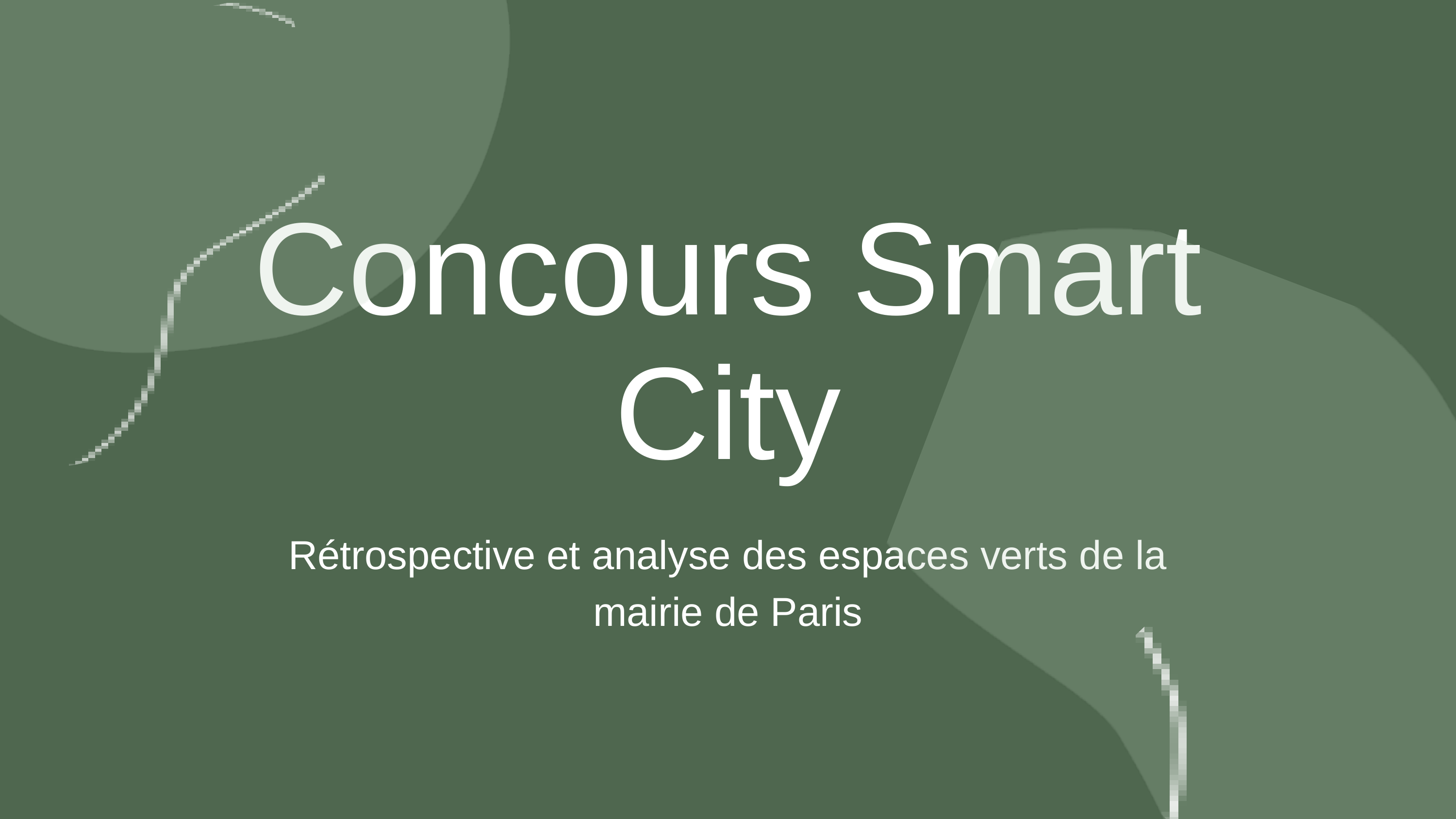

Concours Smart City
Rétrospective et analyse des espaces verts de la mairie de Paris